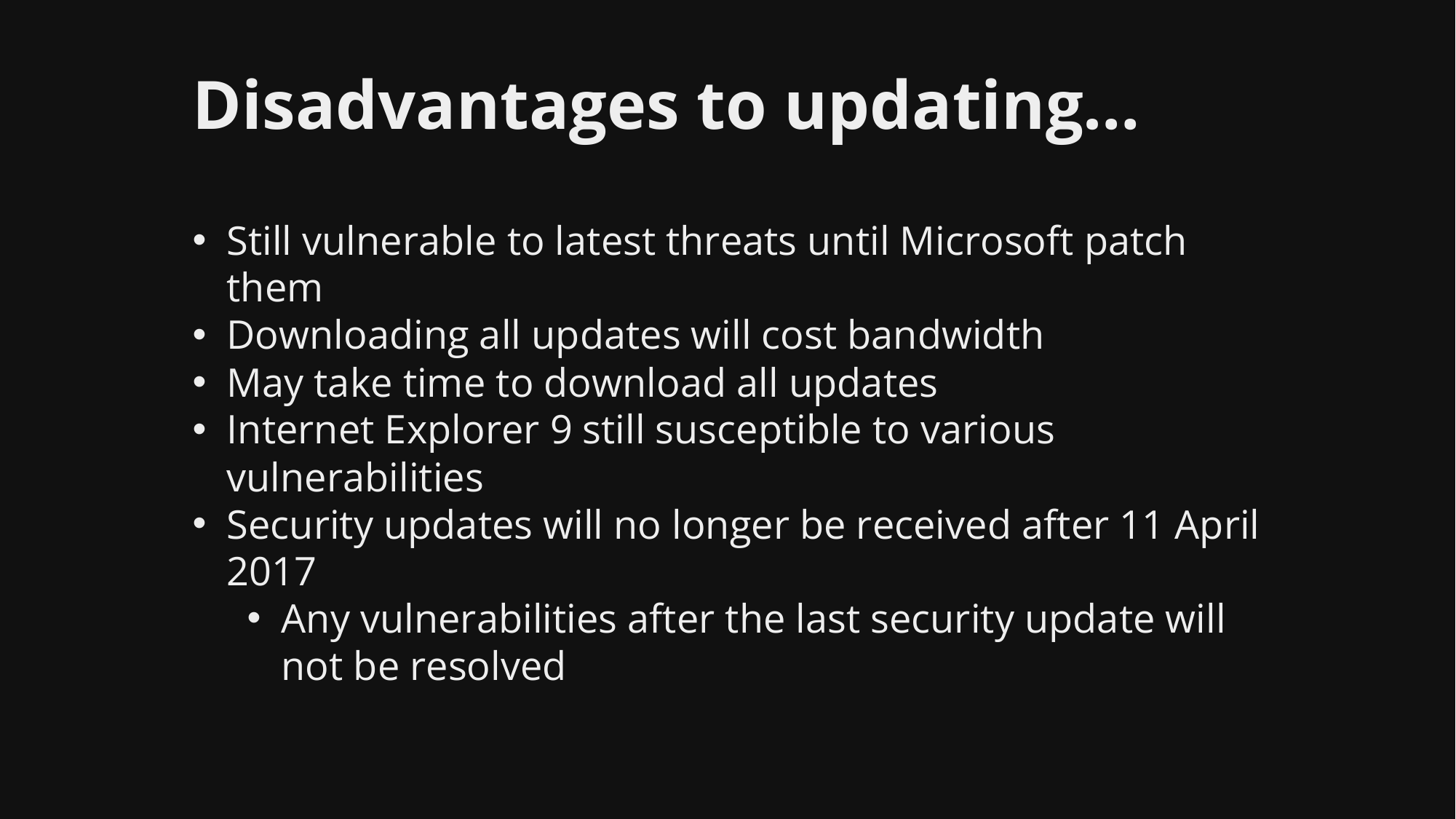

# Disadvantages to updating…
separator
Still vulnerable to latest threats until Microsoft patch them
Downloading all updates will cost bandwidth
May take time to download all updates
Internet Explorer 9 still susceptible to various vulnerabilities
Security updates will no longer be received after 11 April 2017
Any vulnerabilities after the last security update will not be resolved